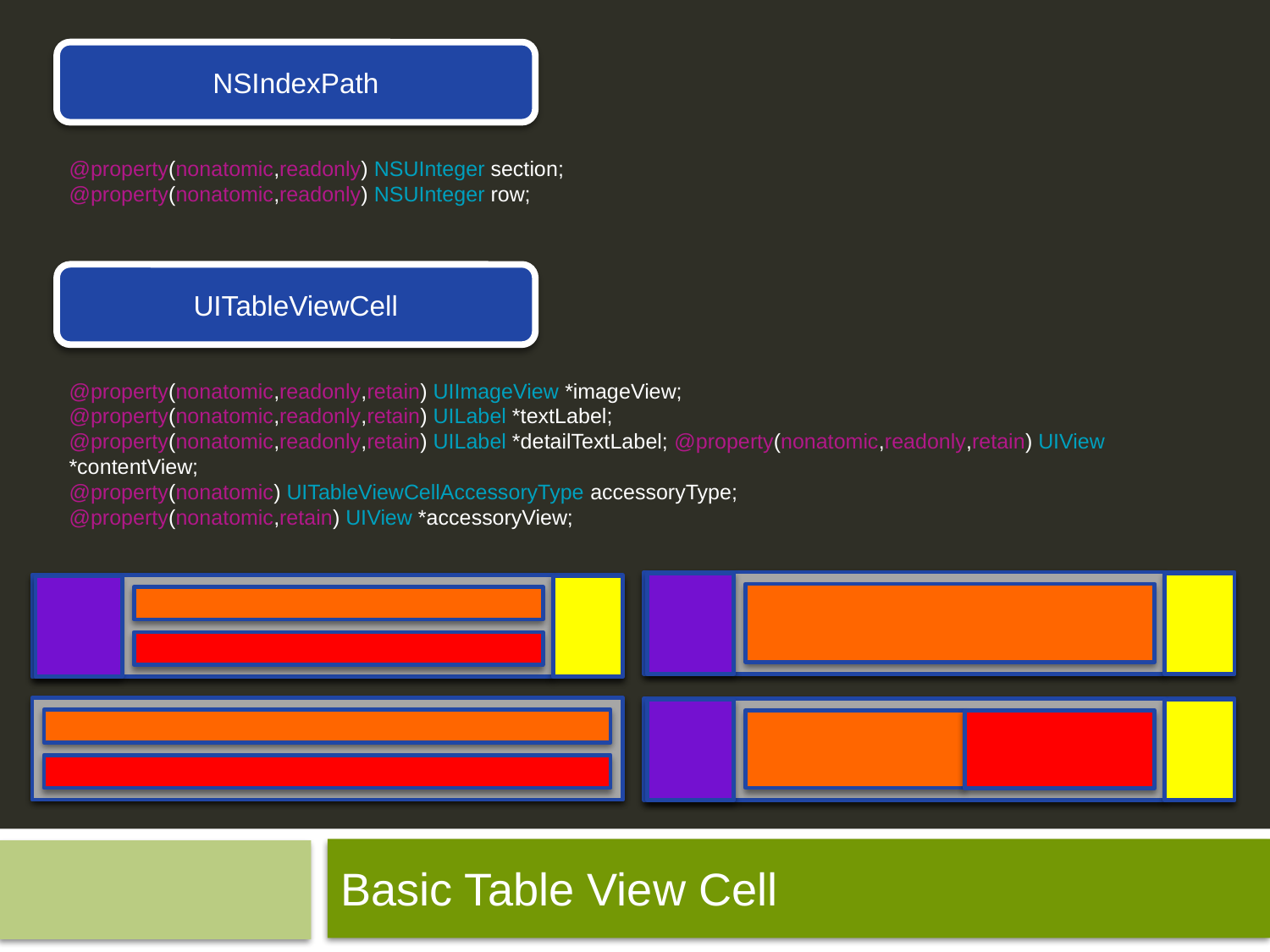

NSIndexPath
@property(nonatomic,readonly) NSUInteger section;
@property(nonatomic,readonly) NSUInteger row;
UITableViewCell
@property(nonatomic,readonly,retain) UIImageView *imageView;
@property(nonatomic,readonly,retain) UILabel *textLabel;
@property(nonatomic,readonly,retain) UILabel *detailTextLabel; @property(nonatomic,readonly,retain) UIView *contentView;
@property(nonatomic) UITableViewCellAccessoryType accessoryType;
@property(nonatomic,retain) UIView *accessoryView;

Basic Table View Cell